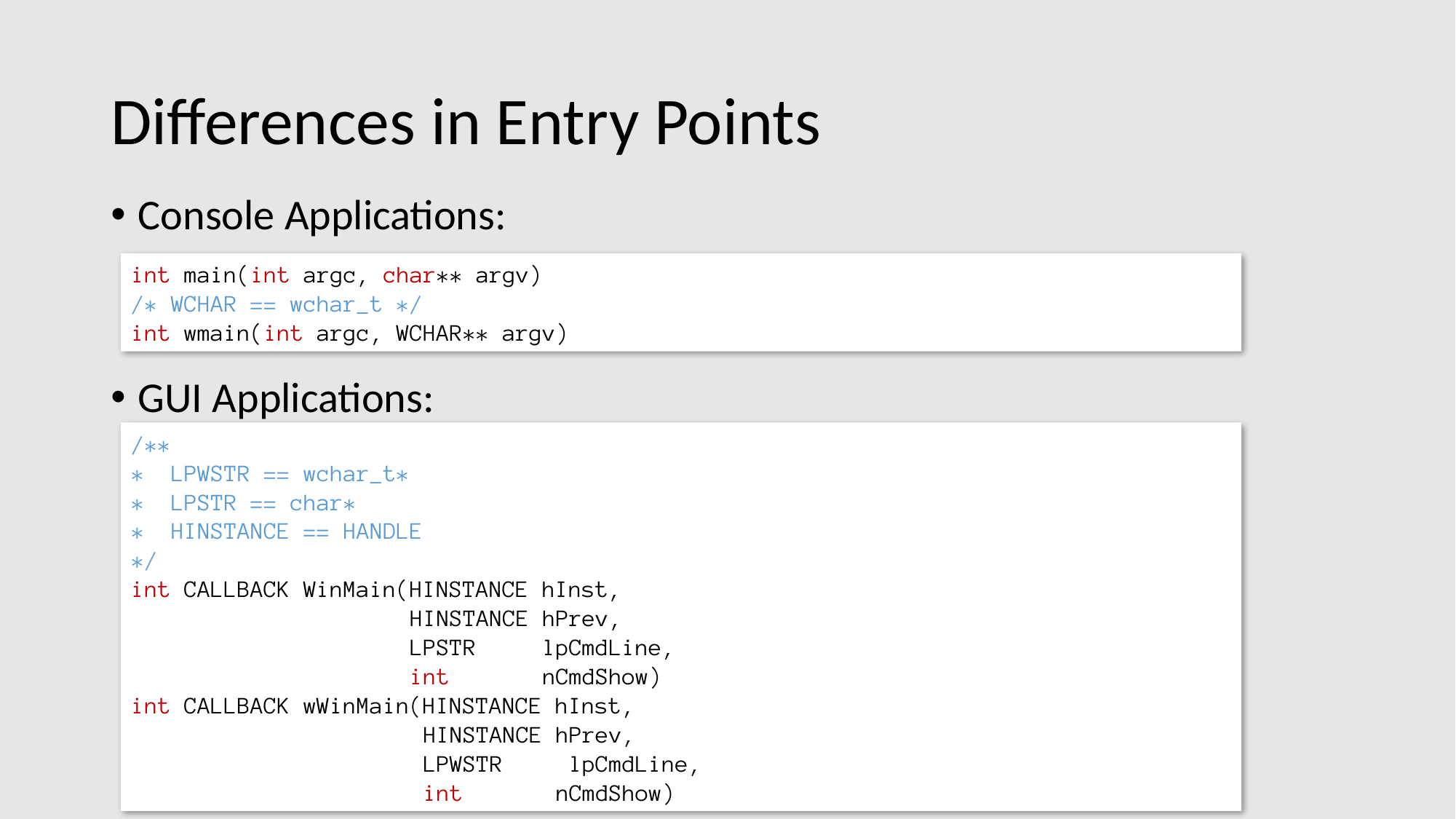

# Differences in Entry Points
Console Applications:

GUI Applications:
int main(int argc, char** argv)
/* WCHAR == wchar_t */
int wmain(int argc, WCHAR** argv)
/**
*  LPWSTR == wchar_t*
*  LPSTR == char*
*  HINSTANCE == HANDLE
*/
int CALLBACK WinMain(HINSTANCE hInst,
                     HINSTANCE hPrev,
                     LPSTR     lpCmdLine,
                     int       nCmdShow)
int CALLBACK wWinMain(HINSTANCE hInst,
                      HINSTANCE hPrev,
                      LPWSTR     lpCmdLine,
                      int       nCmdShow)